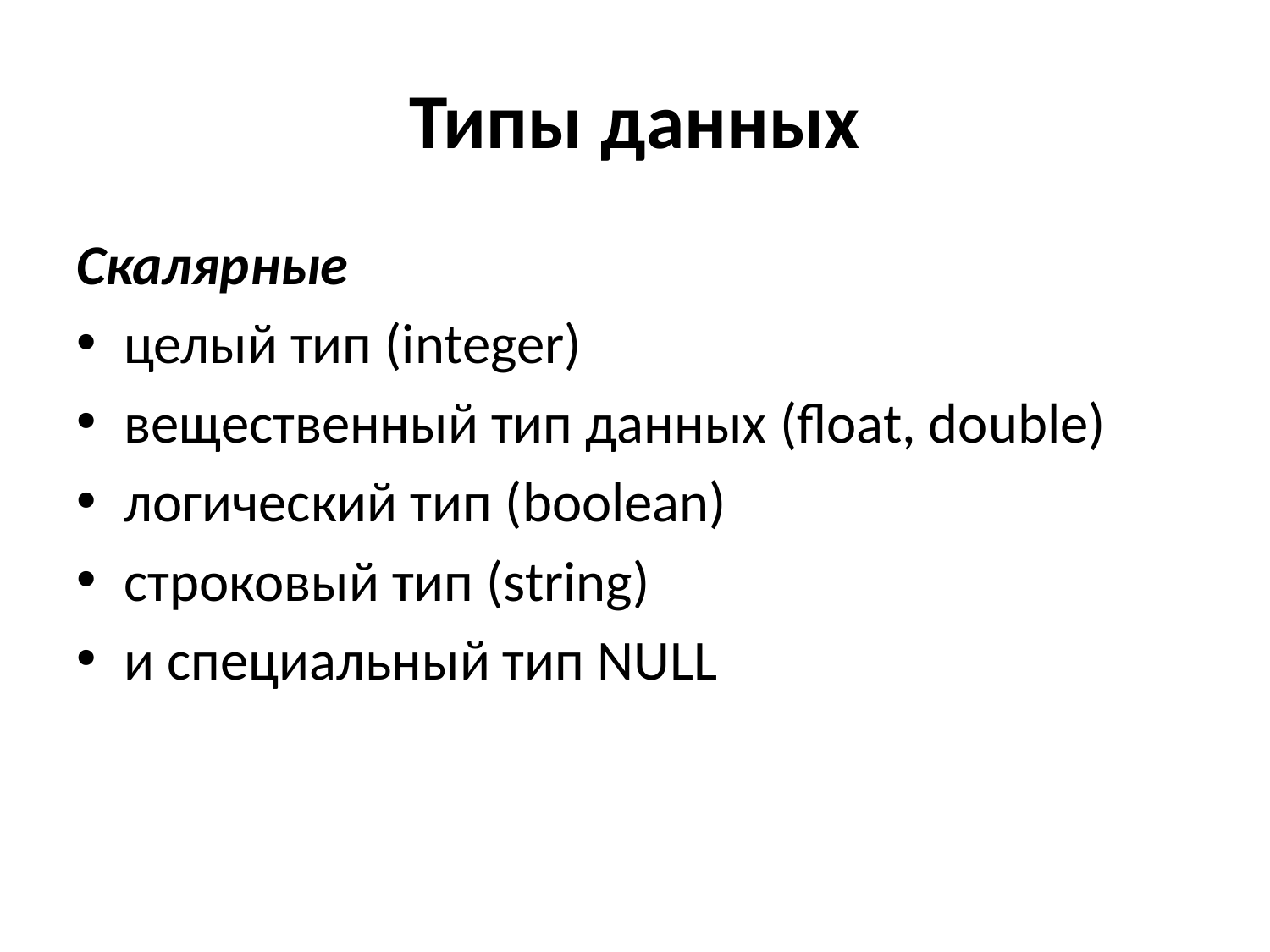

# Типы данных
Скалярные
целый тип (integer)
вещественный тип данных (float, double)
логический тип (boolean)
строковый тип (string)
и специальный тип NULL